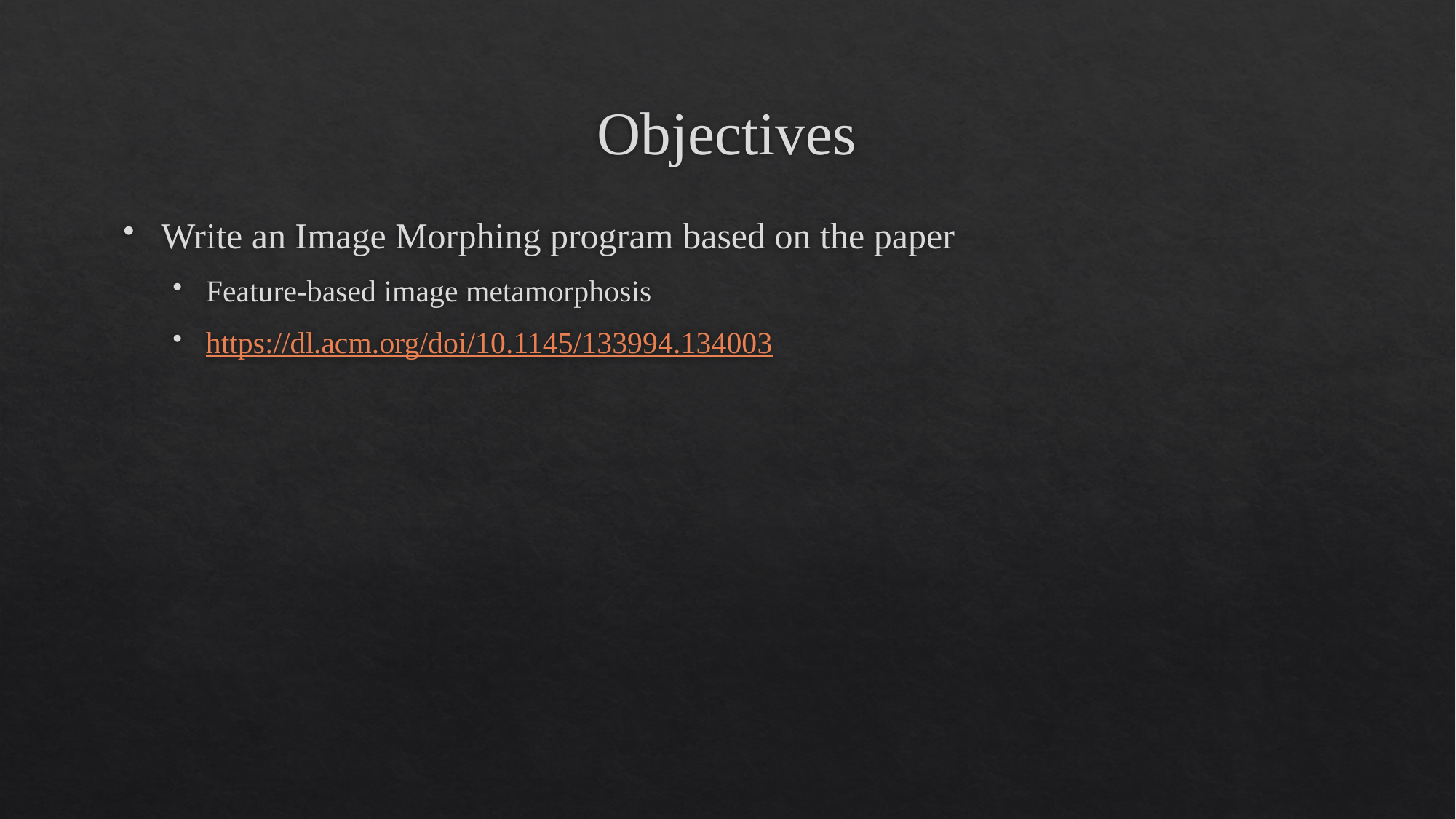

# Objectives
Write an Image Morphing program based on the paper
Feature-based image metamorphosis
https://dl.acm.org/doi/10.1145/133994.134003